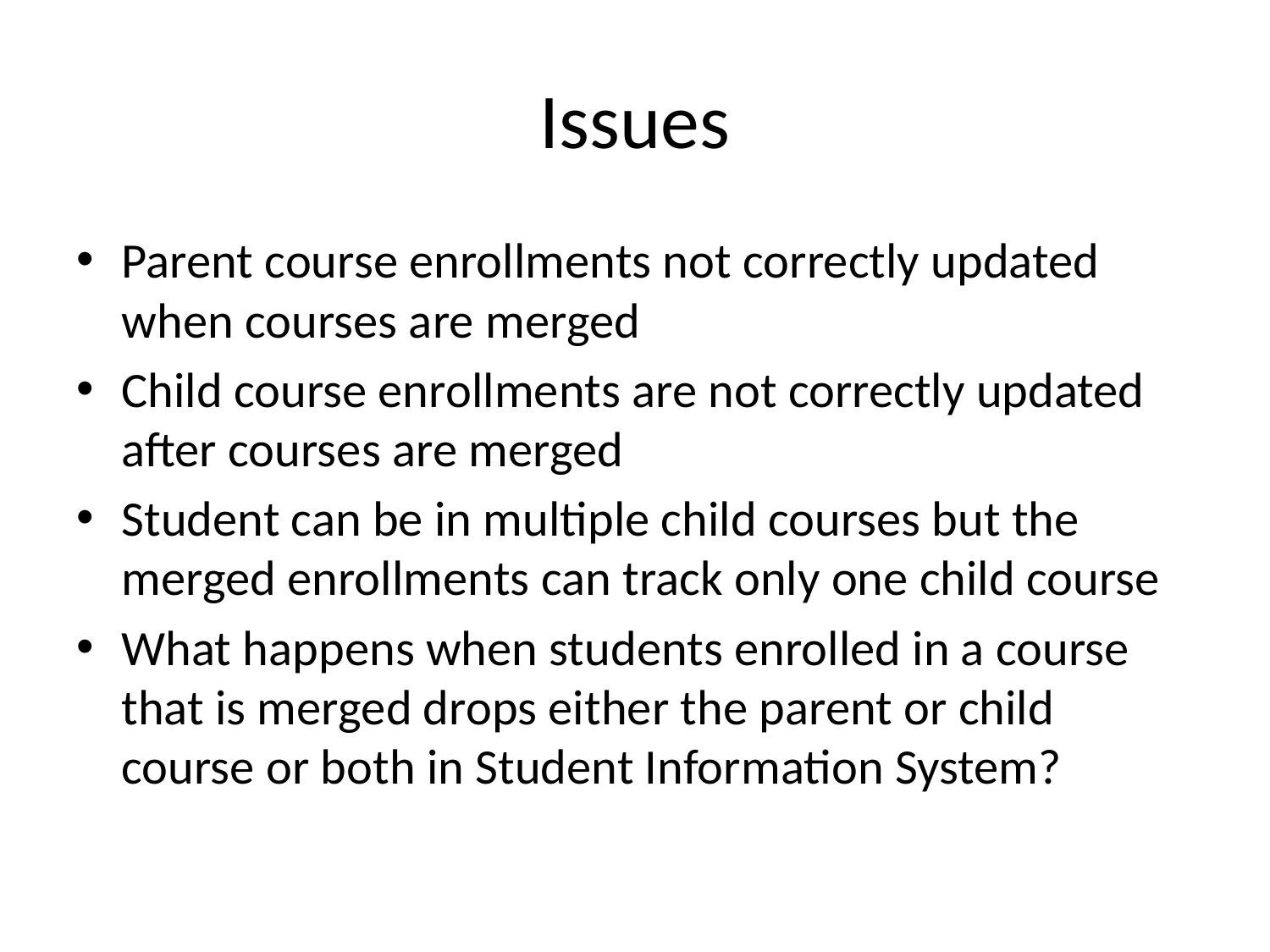

# Issues
Parent course enrollments not correctly updated when courses are merged
Child course enrollments are not correctly updated after courses are merged
Student can be in multiple child courses but the merged enrollments can track only one child course
What happens when students enrolled in a course that is merged drops either the parent or child course or both in Student Information System?